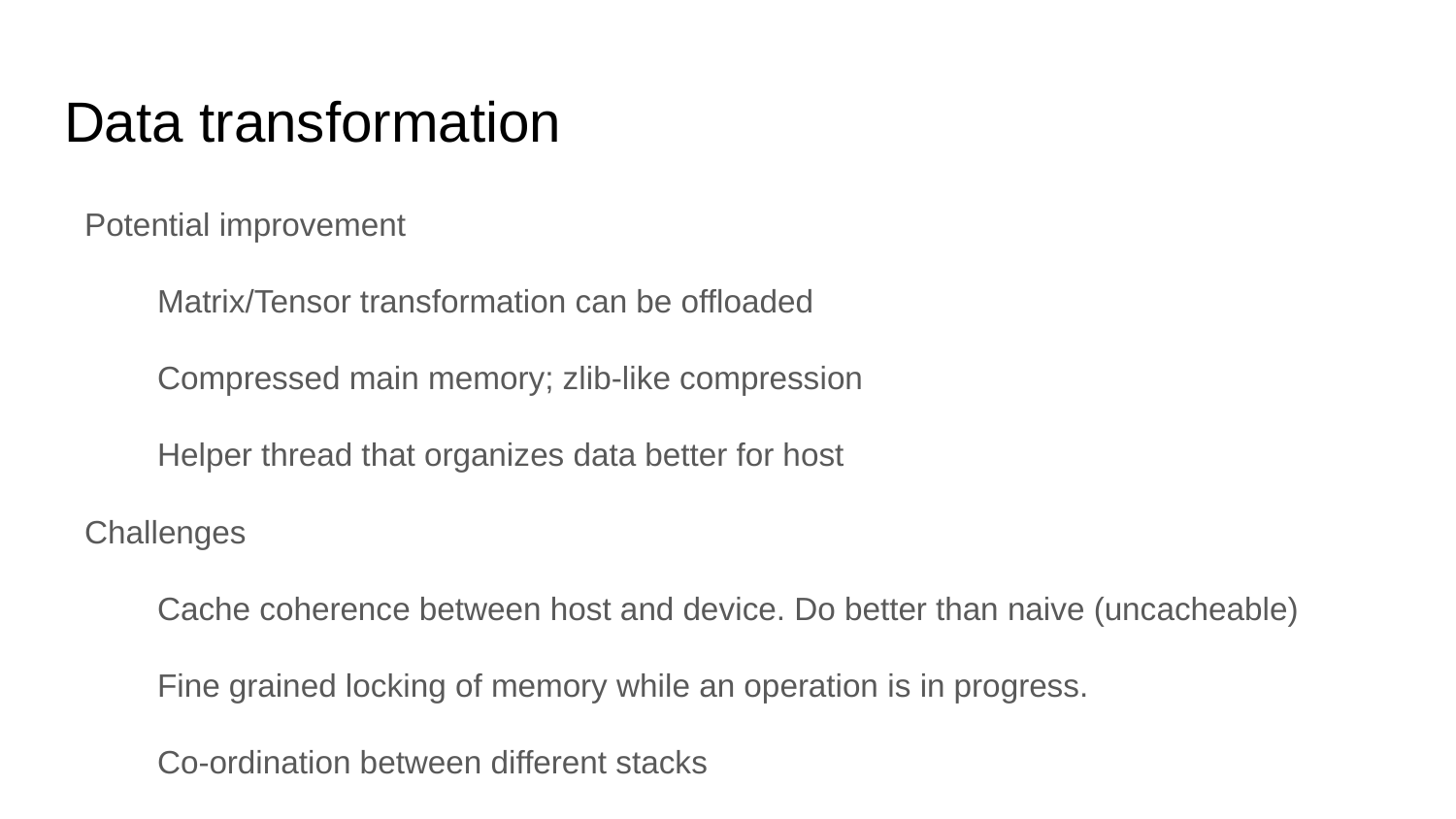

# Data transformation
Potential improvement
Matrix/Tensor transformation can be offloaded
Compressed main memory; zlib-like compression
Helper thread that organizes data better for host
Challenges
Cache coherence between host and device. Do better than naive (uncacheable)
Fine grained locking of memory while an operation is in progress.
Co-ordination between different stacks
For compression -> OS support and a host of other challenges.
Infrastructure
GPU traces, simulations.